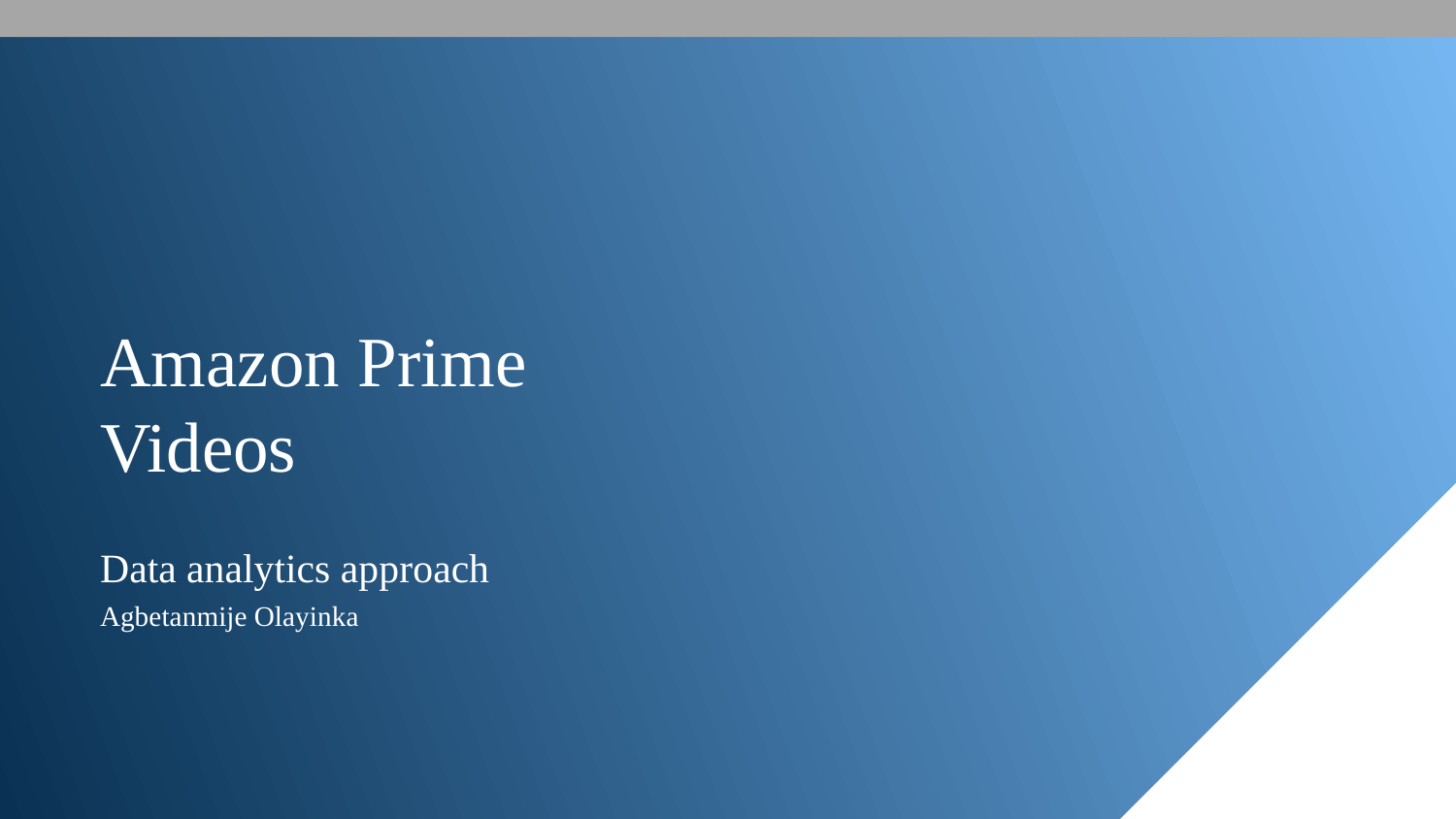

Amazon Prime Videos
Data analytics approach
Agbetanmije Olayinka